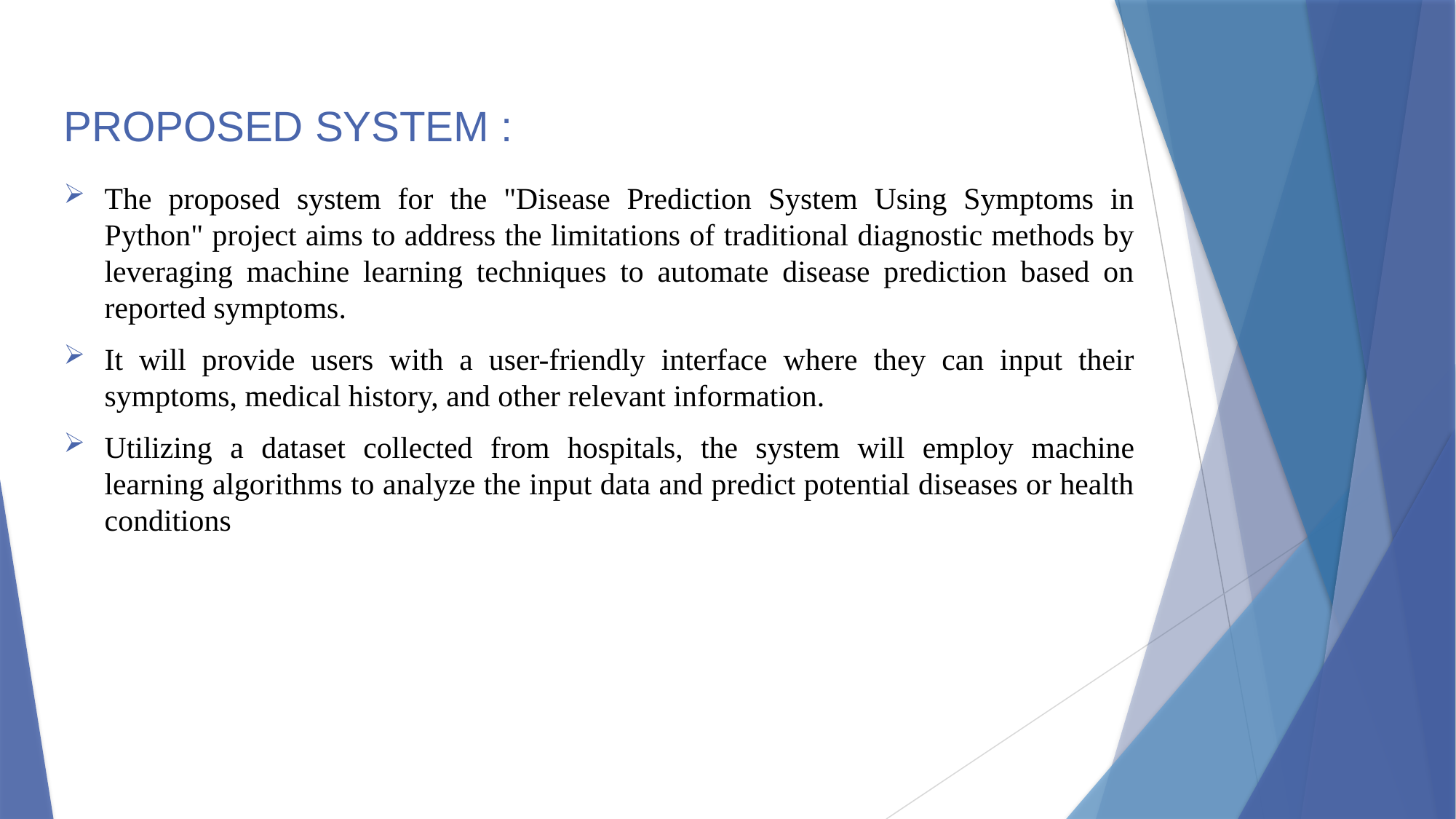

# PROPOSED SYSTEM :
The proposed system for the "Disease Prediction System Using Symptoms in Python" project aims to address the limitations of traditional diagnostic methods by leveraging machine learning techniques to automate disease prediction based on reported symptoms.
It will provide users with a user-friendly interface where they can input their symptoms, medical history, and other relevant information.
Utilizing a dataset collected from hospitals, the system will employ machine learning algorithms to analyze the input data and predict potential diseases or health conditions